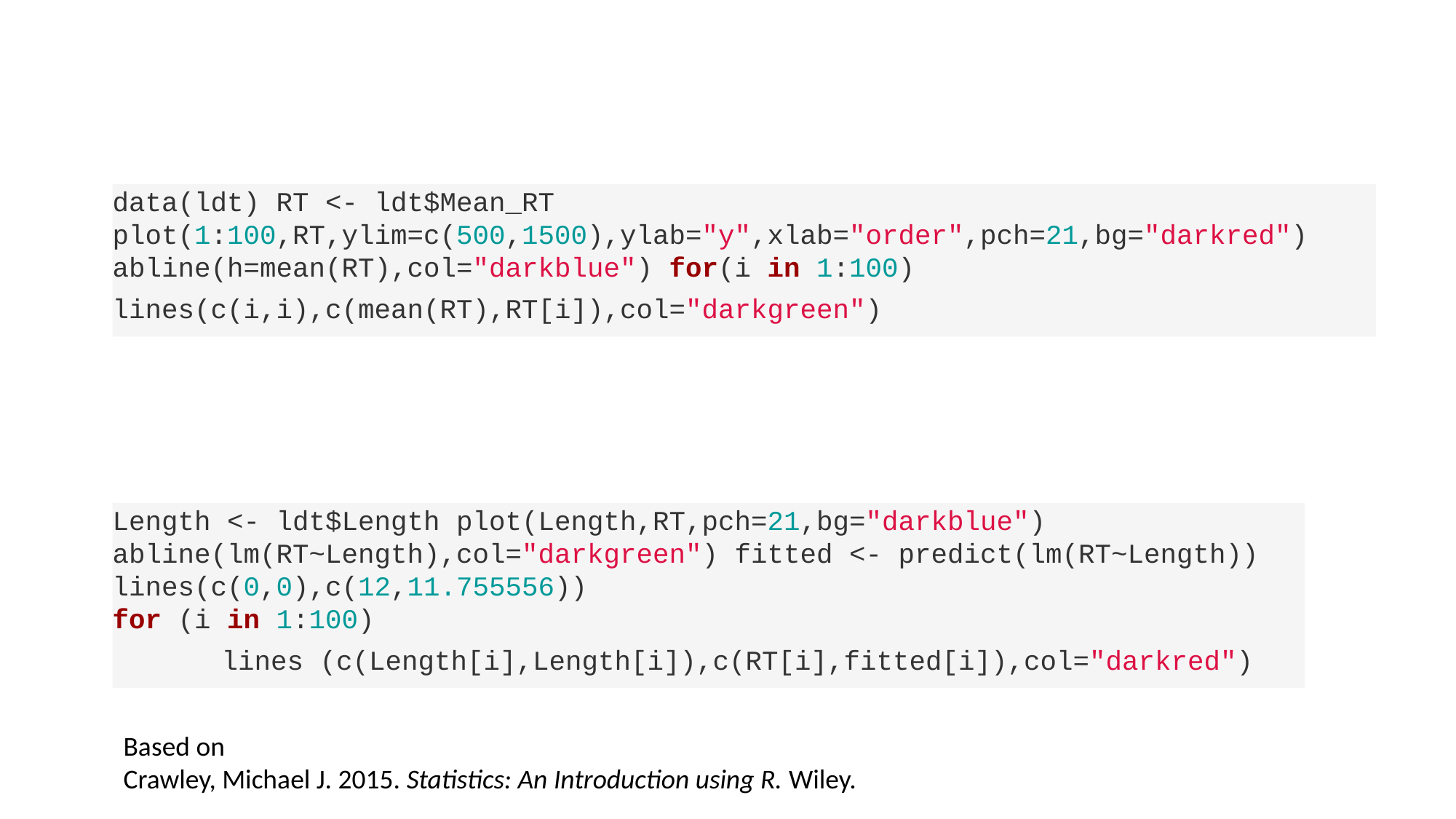

data(ldt) RT <- ldt$Mean_RT plot(1:100,RT,ylim=c(500,1500),ylab="y",xlab="order",pch=21,bg="darkred") abline(h=mean(RT),col="darkblue") for(i in 1:100) lines(c(i,i),c(mean(RT),RT[i]),col="darkgreen")
Length <- ldt$Length plot(Length,RT,pch=21,bg="darkblue") abline(lm(RT~Length),col="darkgreen") fitted <- predict(lm(RT~Length)) lines(c(0,0),c(12,11.755556))
for (i in 1:100)
	lines (c(Length[i],Length[i]),c(RT[i],fitted[i]),col="darkred")
Based on
Crawley, Michael J. 2015. Statistics: An Introduction using R. Wiley.